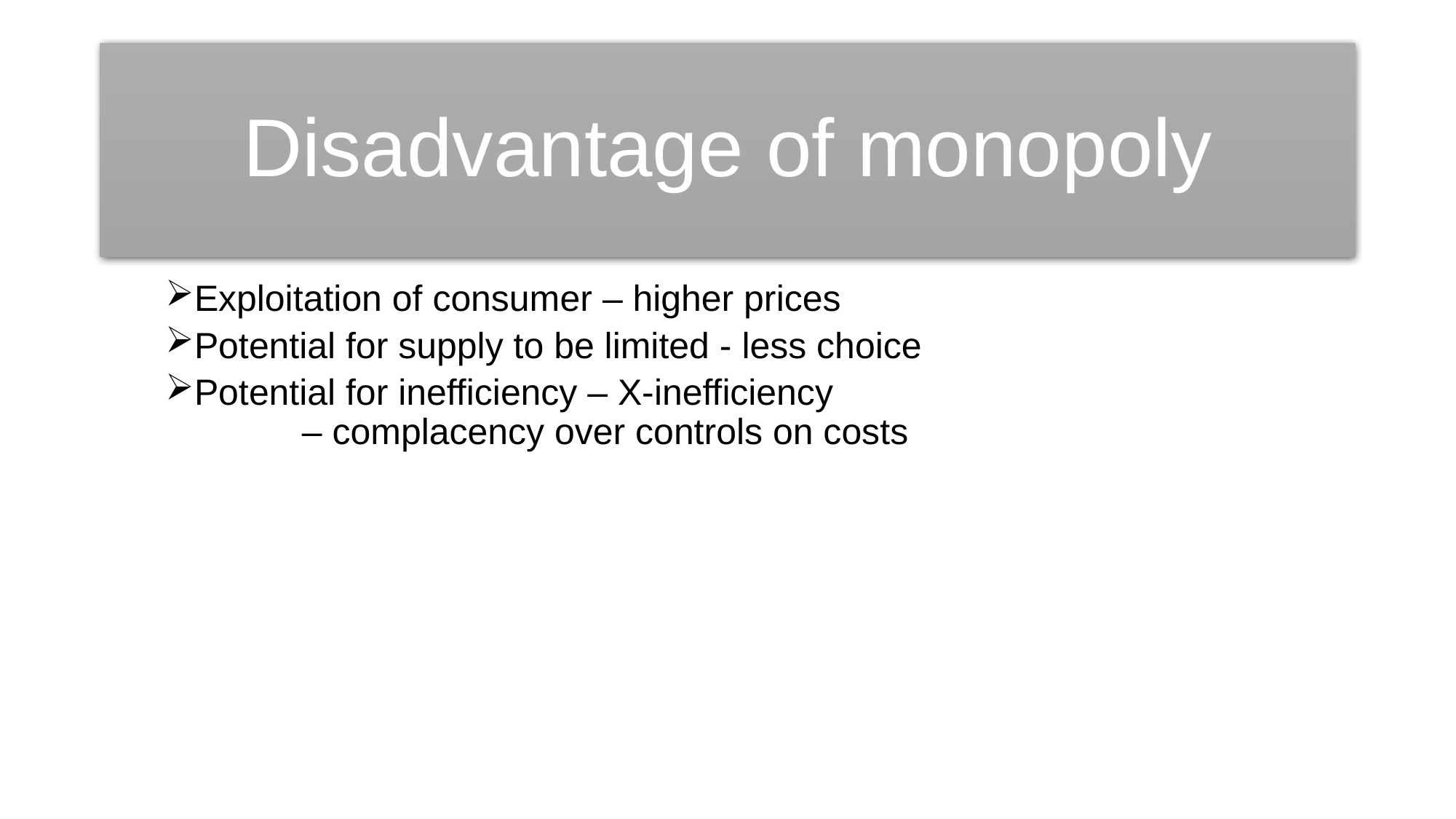

# Disadvantage of monopoly
Exploitation of consumer – higher prices
Potential for supply to be limited - less choice
Potential for inefficiency – X-inefficiency
	– complacency over controls on costs